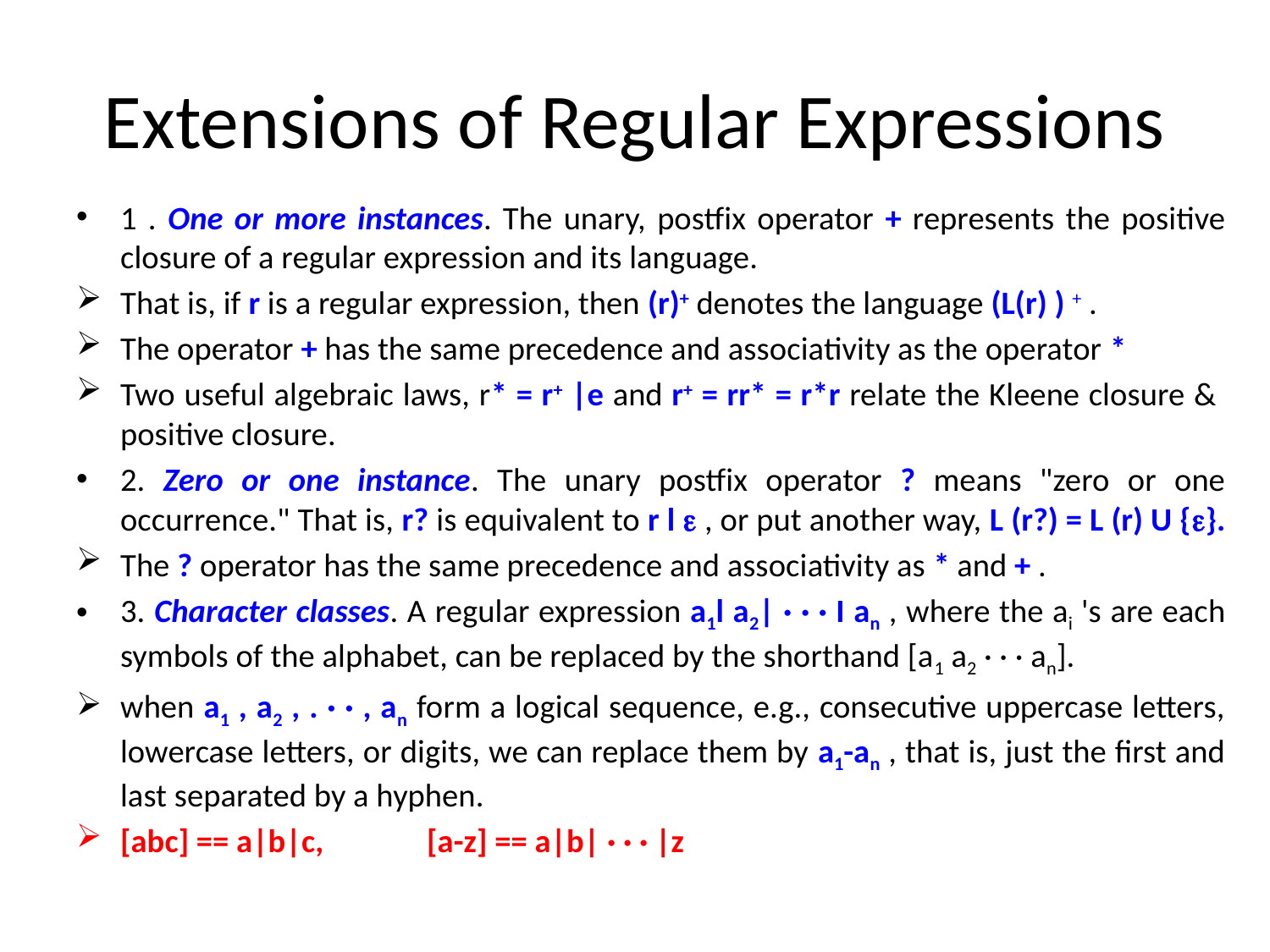

# Extensions of Regular Expressions
1 . One or more instances. The unary, postfix operator + represents the positive closure of a regular expression and its language.
That is, if r is a regular expression, then (r)+ denotes the language (L(r) ) + .
The operator + has the same precedence and associativity as the operator *
Two useful algebraic laws, r* = r+ |e and r+ = rr* = r*r relate the Kleene closure &  positive closure.
2. Zero or one instance. The unary postfix operator ? means "zero or one occurrence." That is, r? is equivalent to r l ε , or put another way, L (r?) = L (r) U {ε}.
The ? operator has the same precedence and associativity as * and + .
3. Character classes. A regular expression a1l a2| · · · I an , where the ai 's are each symbols of the alphabet, can be replaced by the shorthand [a1 a2 · · · an].
when a1 , a2 , . · · , an form a logical sequence, e.g., consecutive uppercase letters, lowercase letters, or digits, we can replace them by a1-an , that is, just the first and last separated by a hyphen.
[abc] == a|b|c,              [a-z] == a|b| · · · |z